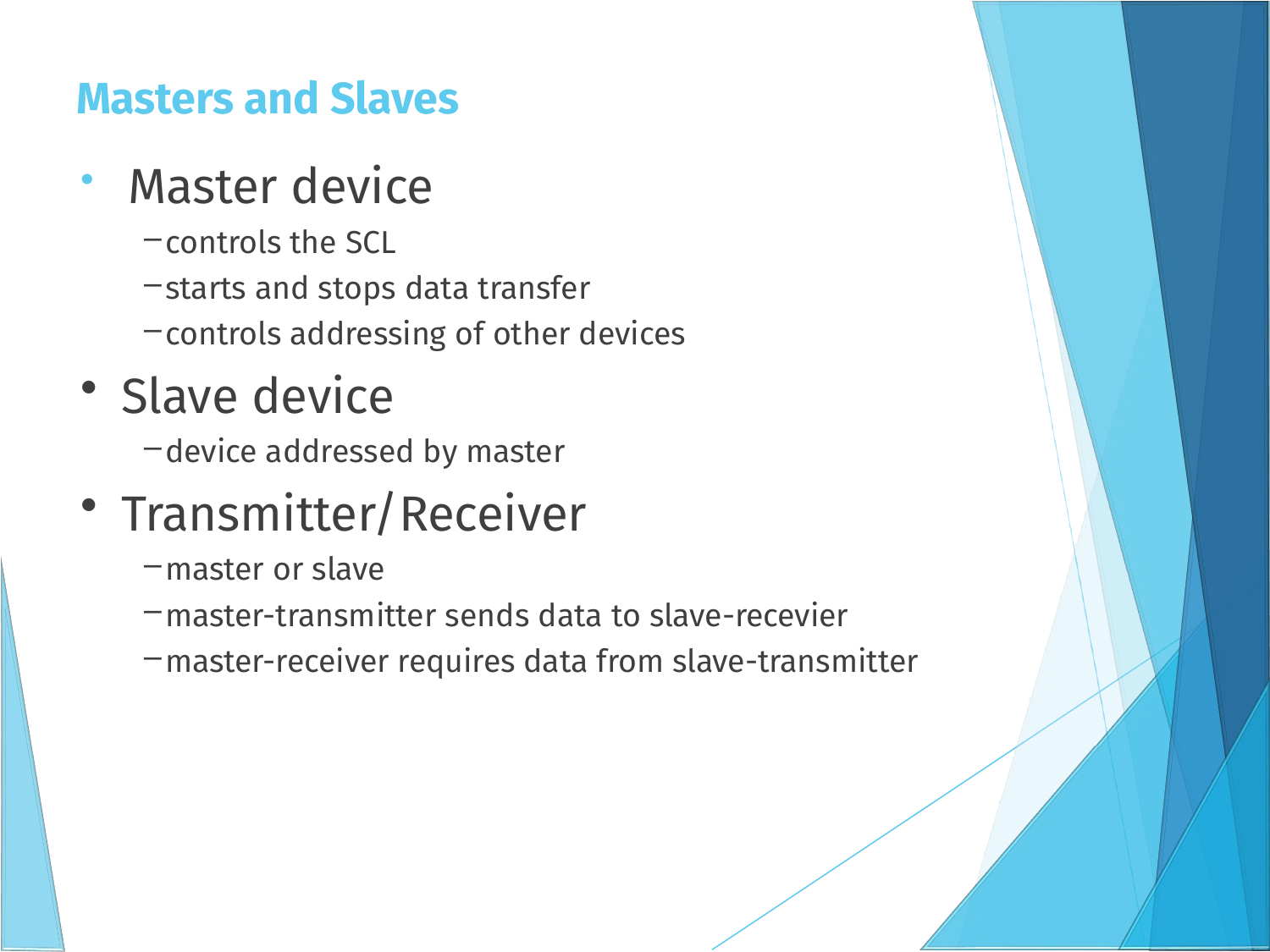

# Masters and Slaves
Master device
controls the SCL
starts and stops data transfer
controls addressing of other devices
Slave device
device addressed by master
Transmitter/Receiver
master or slave
master-transmitter sends data to slave-recevier
master-receiver requires data from slave-transmitter